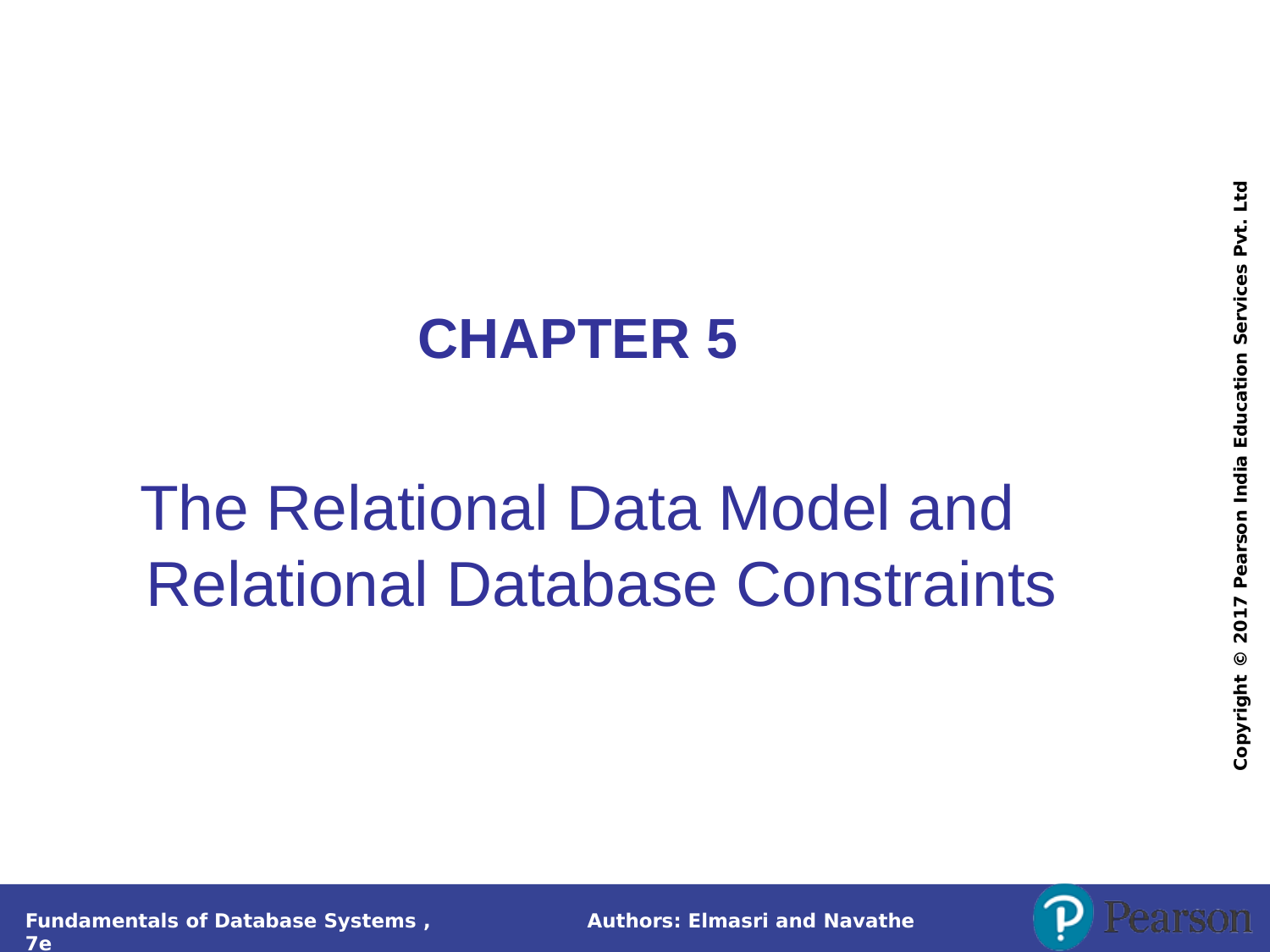

Copyright © 2017 Pearson India Education Services Pvt. Ltd
CHAPTER 5
The Relational Data Model and  Relational Database Constraints
Authors: Elmasri and Navathe
Fundamentals of Database Systems , 7e